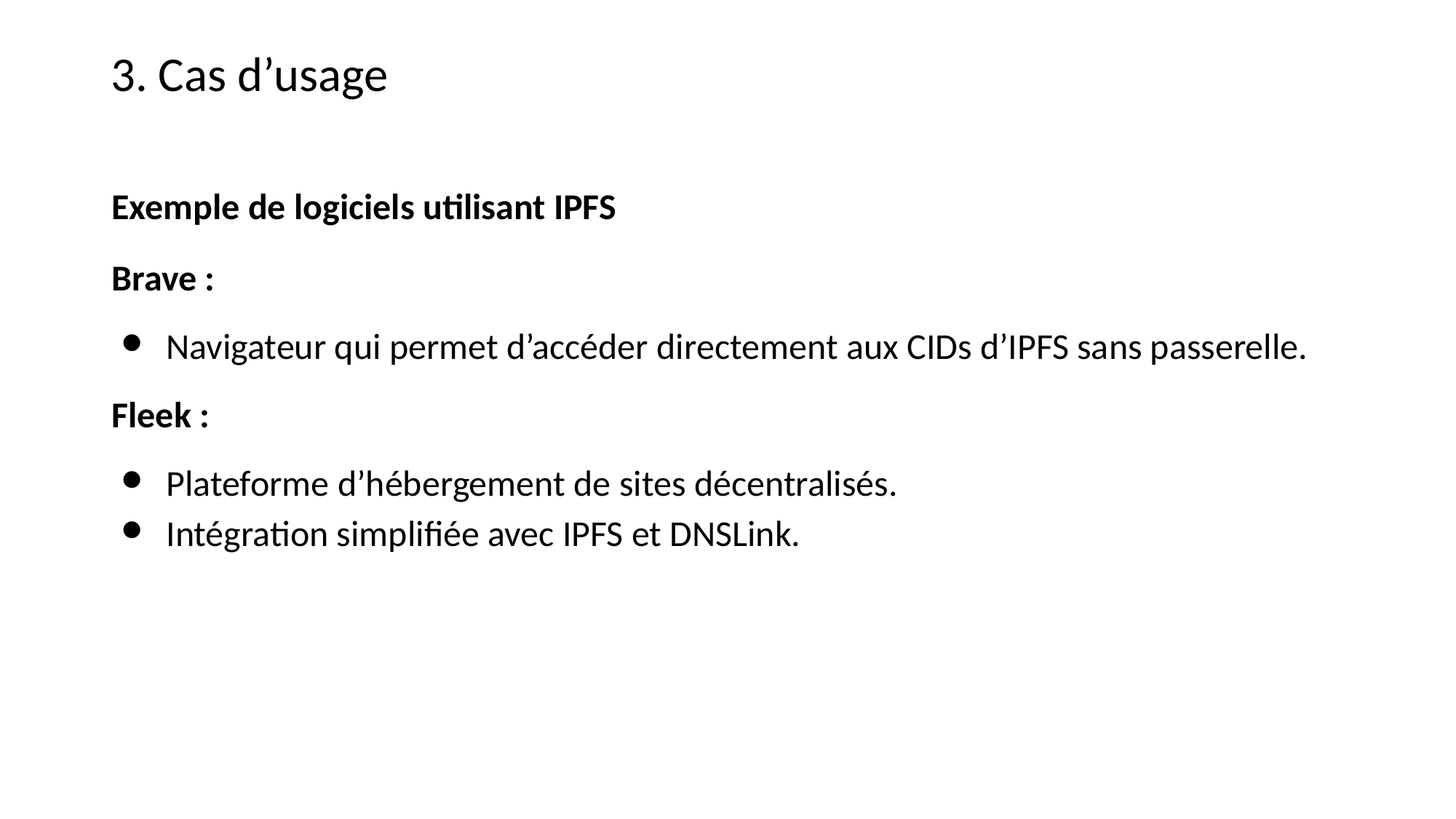

3. Cas d’usage
Exemple de logiciels utilisant IPFS
Brave :
Navigateur qui permet d’accéder directement aux CIDs d’IPFS sans passerelle.
Fleek :
Plateforme d’hébergement de sites décentralisés.
Intégration simplifiée avec IPFS et DNSLink.